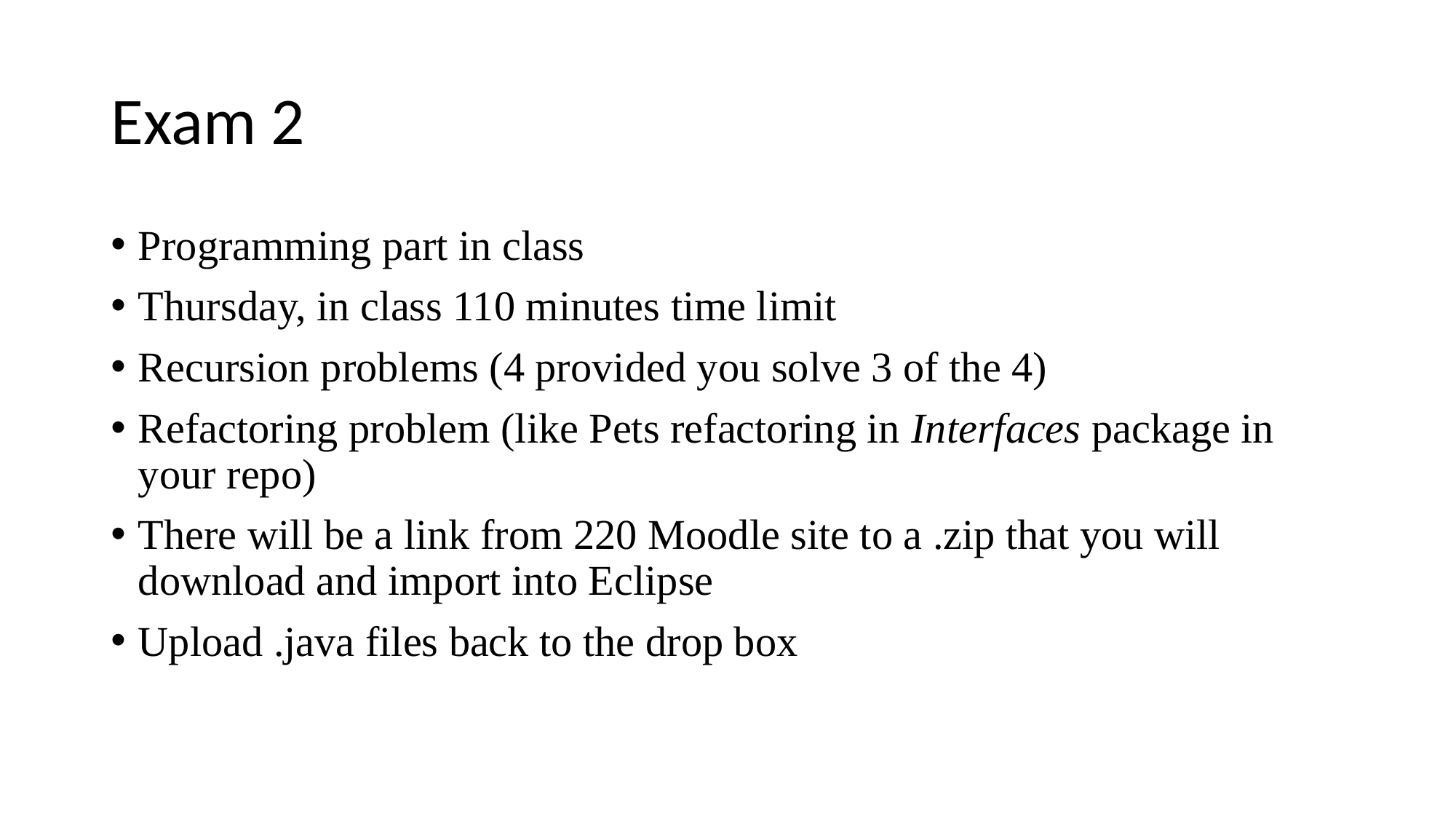

# Exam 2
Programming part in class
Thursday, in class 110 minutes time limit
Recursion problems (4 provided you solve 3 of the 4)
Refactoring problem (like Pets refactoring in Interfaces package in your repo)
There will be a link from 220 Moodle site to a .zip that you will download and import into Eclipse
Upload .java files back to the drop box